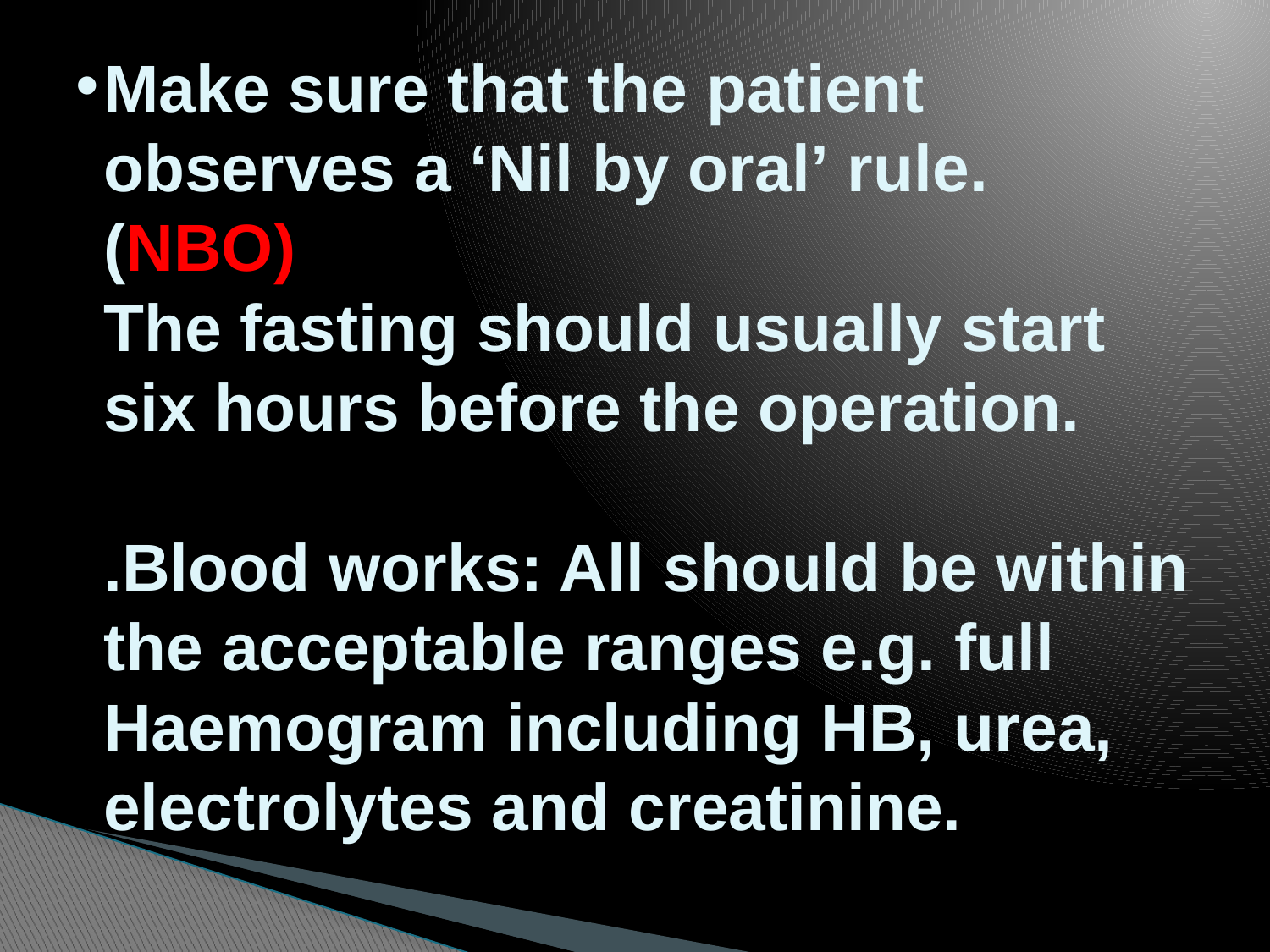

# Make sure that the patient observes a ‘Nil by oral’ rule. (NBO) The fasting should usually start six hours before the operation. .Blood works: All should be within the acceptable ranges e.g. full Haemogram including HB, urea, electrolytes and creatinine.